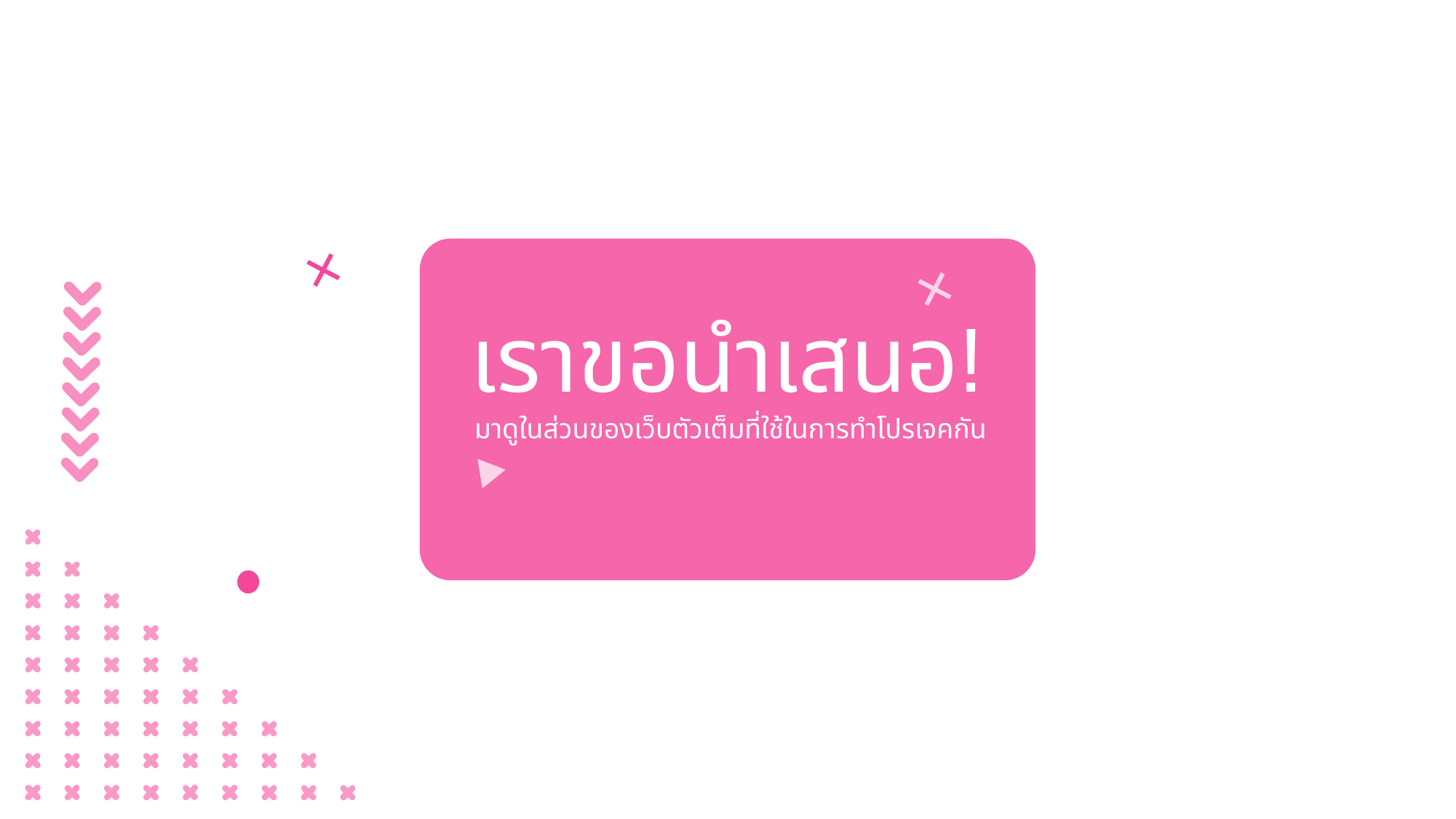

เราขอนำเสนอ!
มาดูในส่วนของเว็บตัวเต็มที่ใช้ในการทำโปรเจคกัน